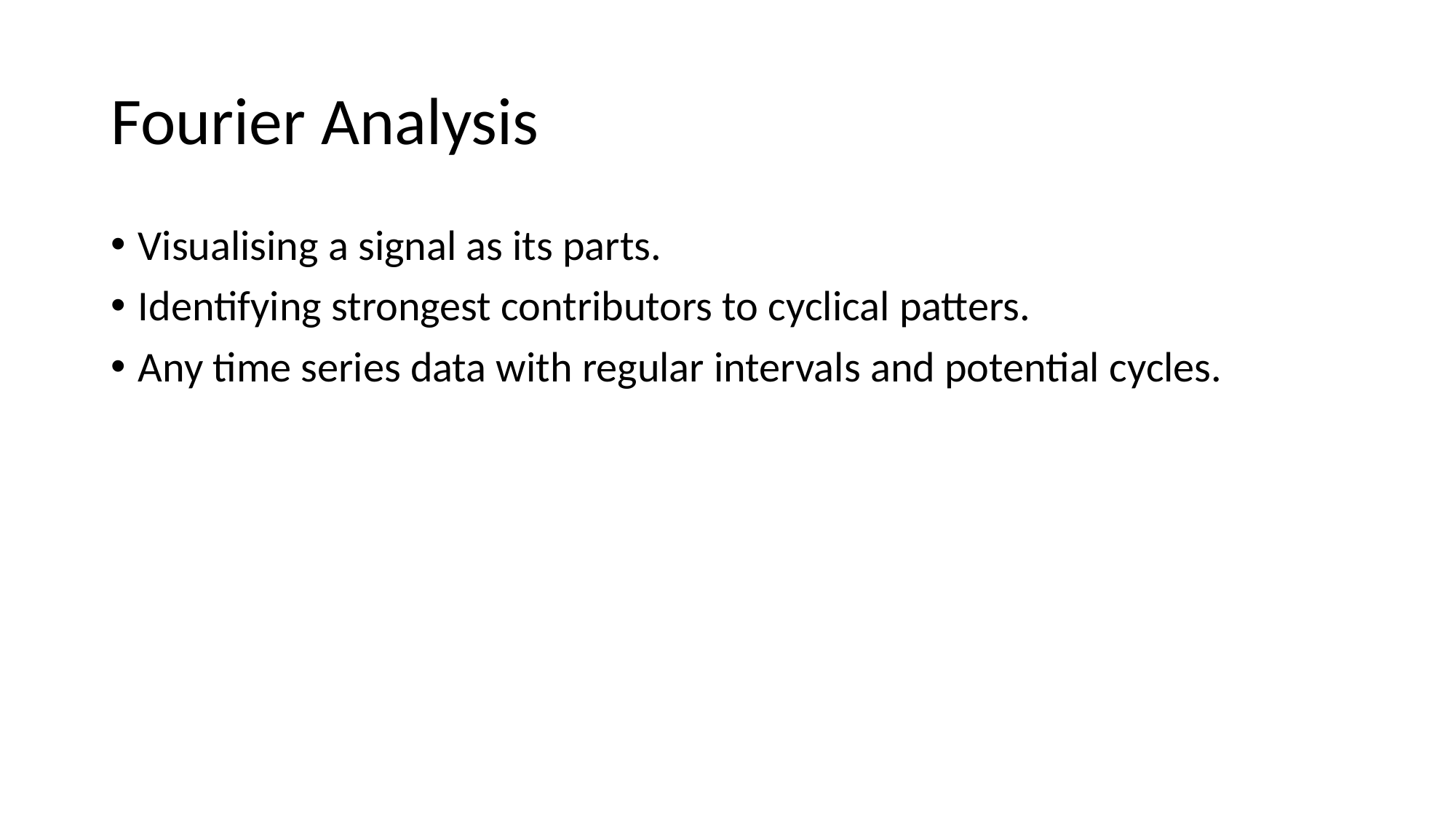

# Fourier Analysis
Visualising a signal as its parts.
Identifying strongest contributors to cyclical patters.
Any time series data with regular intervals and potential cycles.